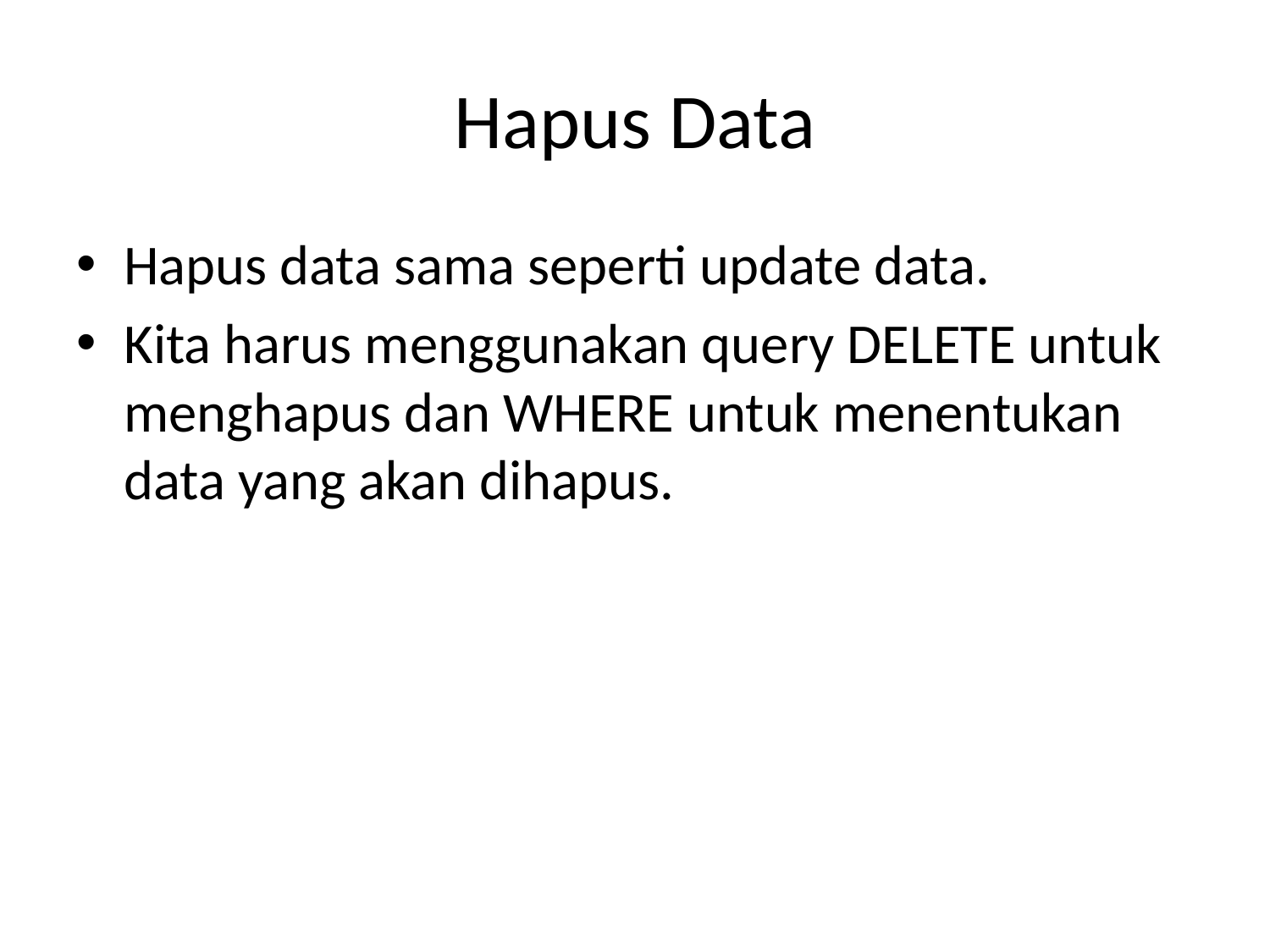

# Hapus Data
Hapus data sama seperti update data.
Kita harus menggunakan query DELETE untuk menghapus dan WHERE untuk menentukan data yang akan dihapus.